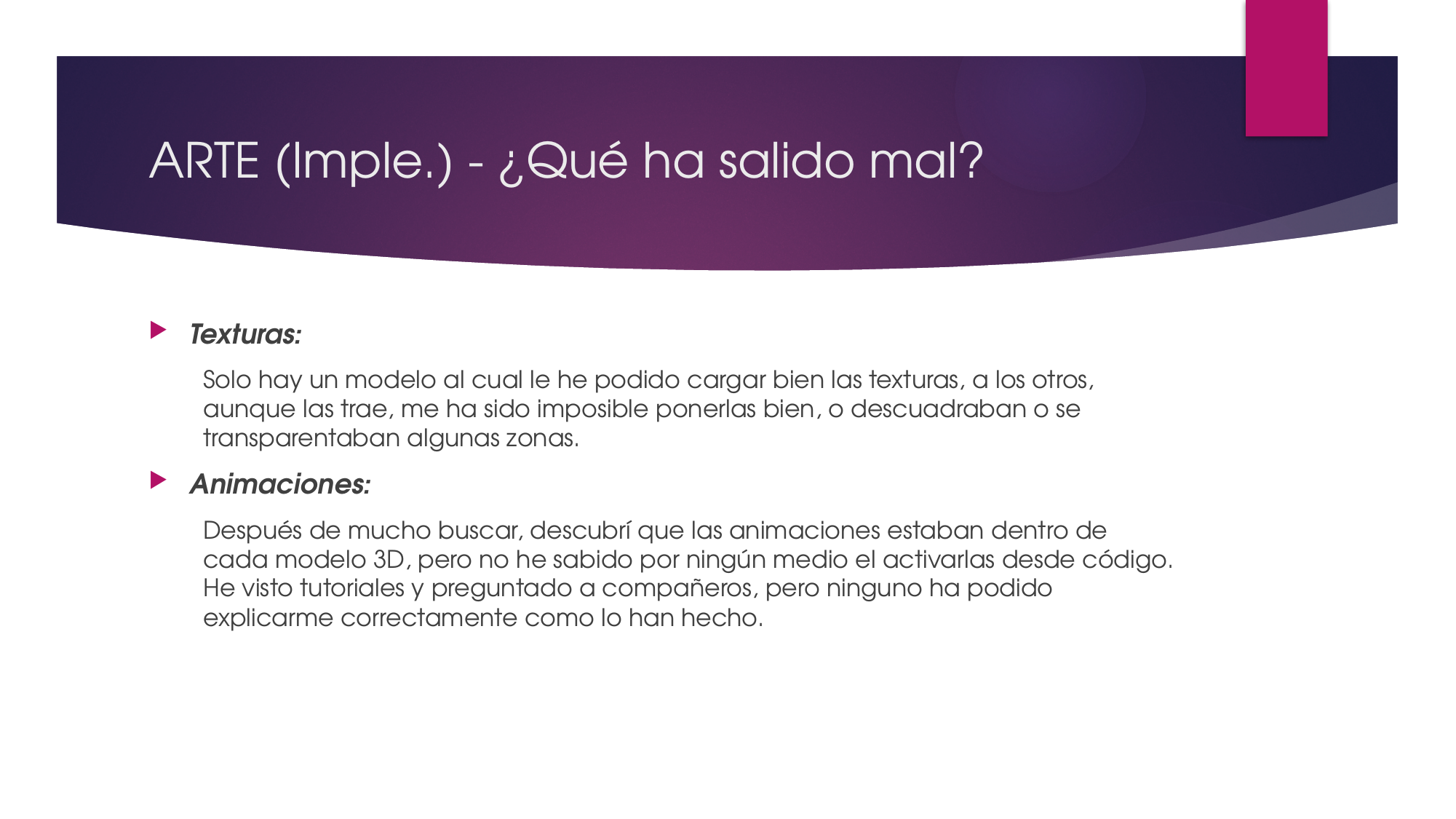

# ARTE (Imple.) - ¿Qué ha salido mal?
Texturas:
Solo hay un modelo al cual le he podido cargar bien las texturas, a los otros, aunque las trae, me ha sido imposible ponerlas bien, o descuadraban o se transparentaban algunas zonas.
Animaciones:
Después de mucho buscar, descubrí que las animaciones estaban dentro de cada modelo 3D, pero no he sabido por ningún medio el activarlas desde código. He visto tutoriales y preguntado a compañeros, pero ninguno ha podido explicarme correctamente como lo han hecho.